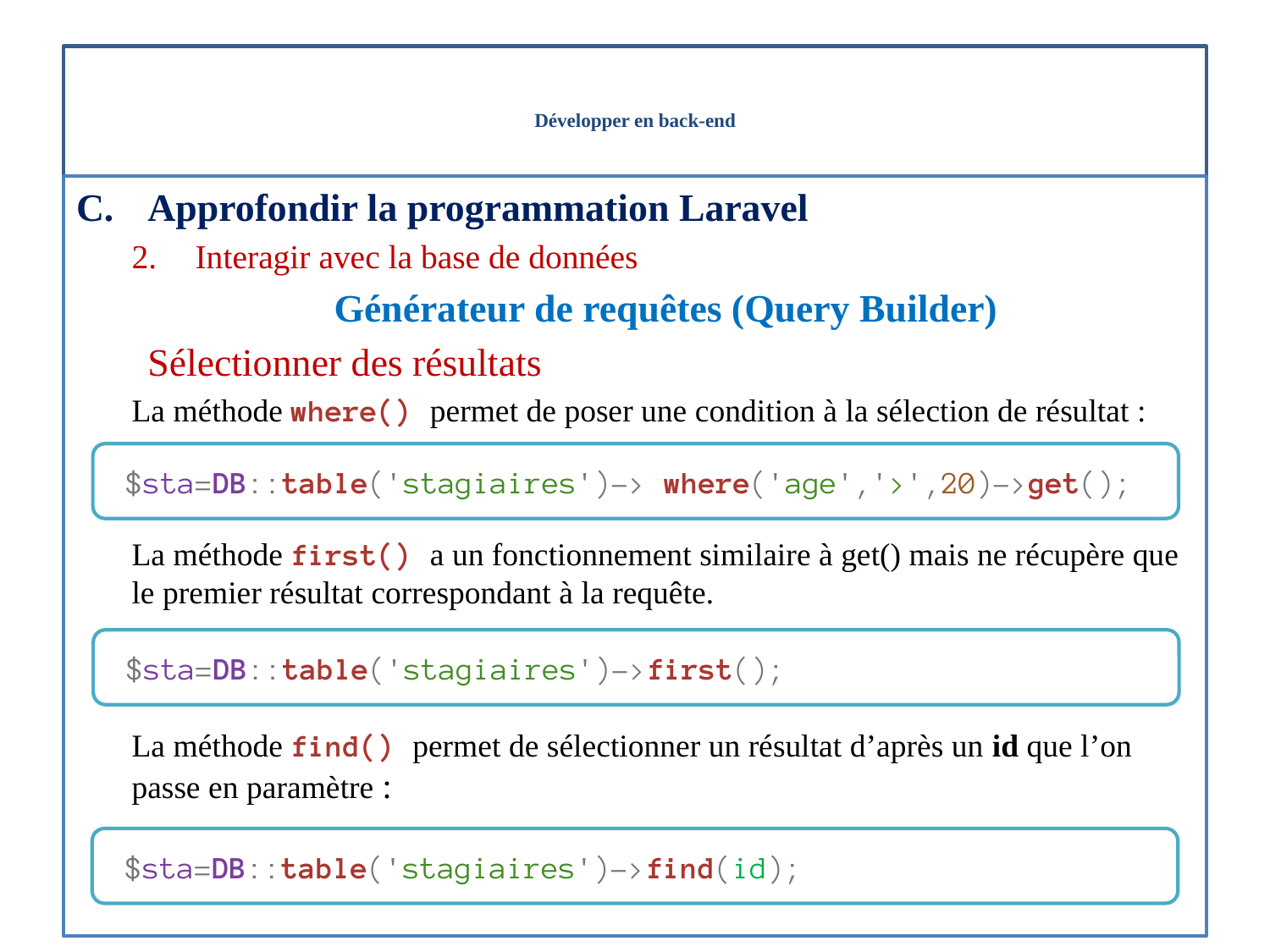

# Développer en back-end
Approfondir la programmation Laravel
Interagir avec la base de données
Générateur de requêtes (Query Builder)
Sélectionner des résultats
La méthode where() permet de poser une condition à la sélection de résultat :

La méthode first() a un fonctionnement similaire à get() mais ne récupère que le premier résultat correspondant à la requête.

La méthode find() permet de sélectionner un résultat d’après un id que l’on passe en paramètre :

 $sta=DB::table('stagiaires')-> where('age','>',20)->get();
 $sta=DB::table('stagiaires')->first();
 $sta=DB::table('stagiaires')->find(id);